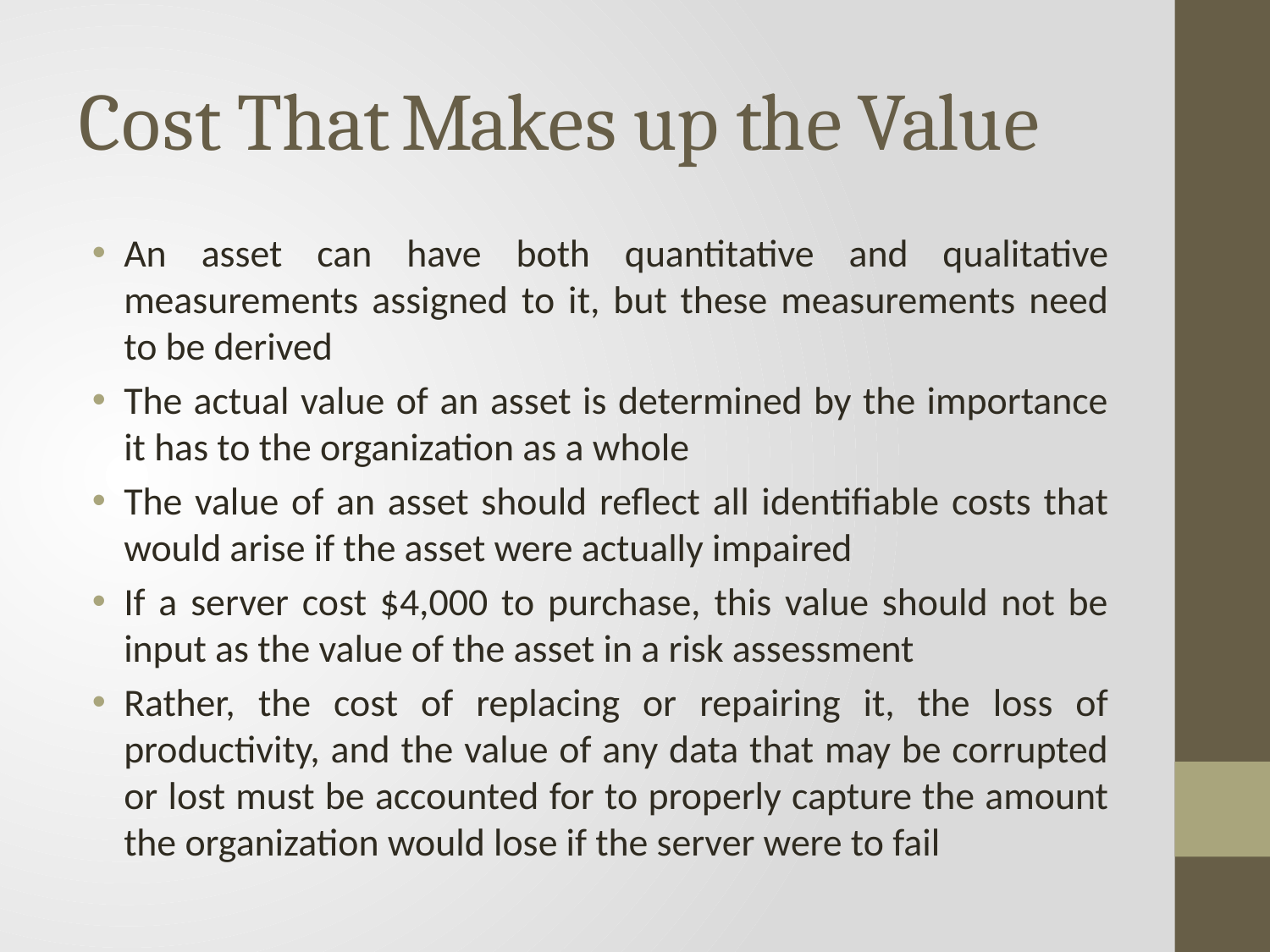

# Cost That Makes up the Value
An asset can have both quantitative and qualitative measurements assigned to it, but these measurements need to be derived
The actual value of an asset is determined by the importance it has to the organization as a whole
The value of an asset should reflect all identifiable costs that would arise if the asset were actually impaired
If a server cost $4,000 to purchase, this value should not be input as the value of the asset in a risk assessment
Rather, the cost of replacing or repairing it, the loss of productivity, and the value of any data that may be corrupted or lost must be accounted for to properly capture the amount the organization would lose if the server were to fail